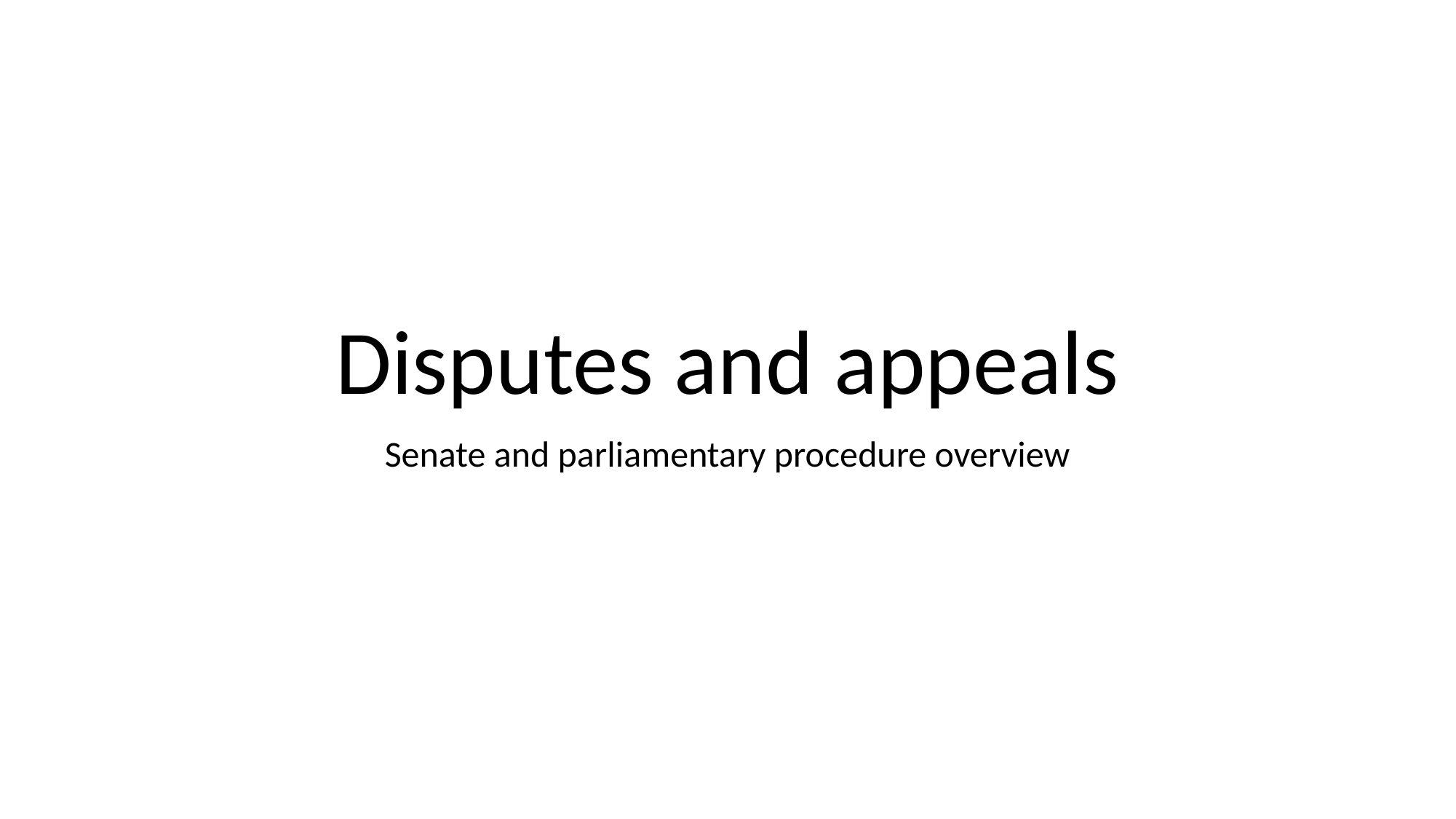

# Disputes and appeals
Senate and parliamentary procedure overview